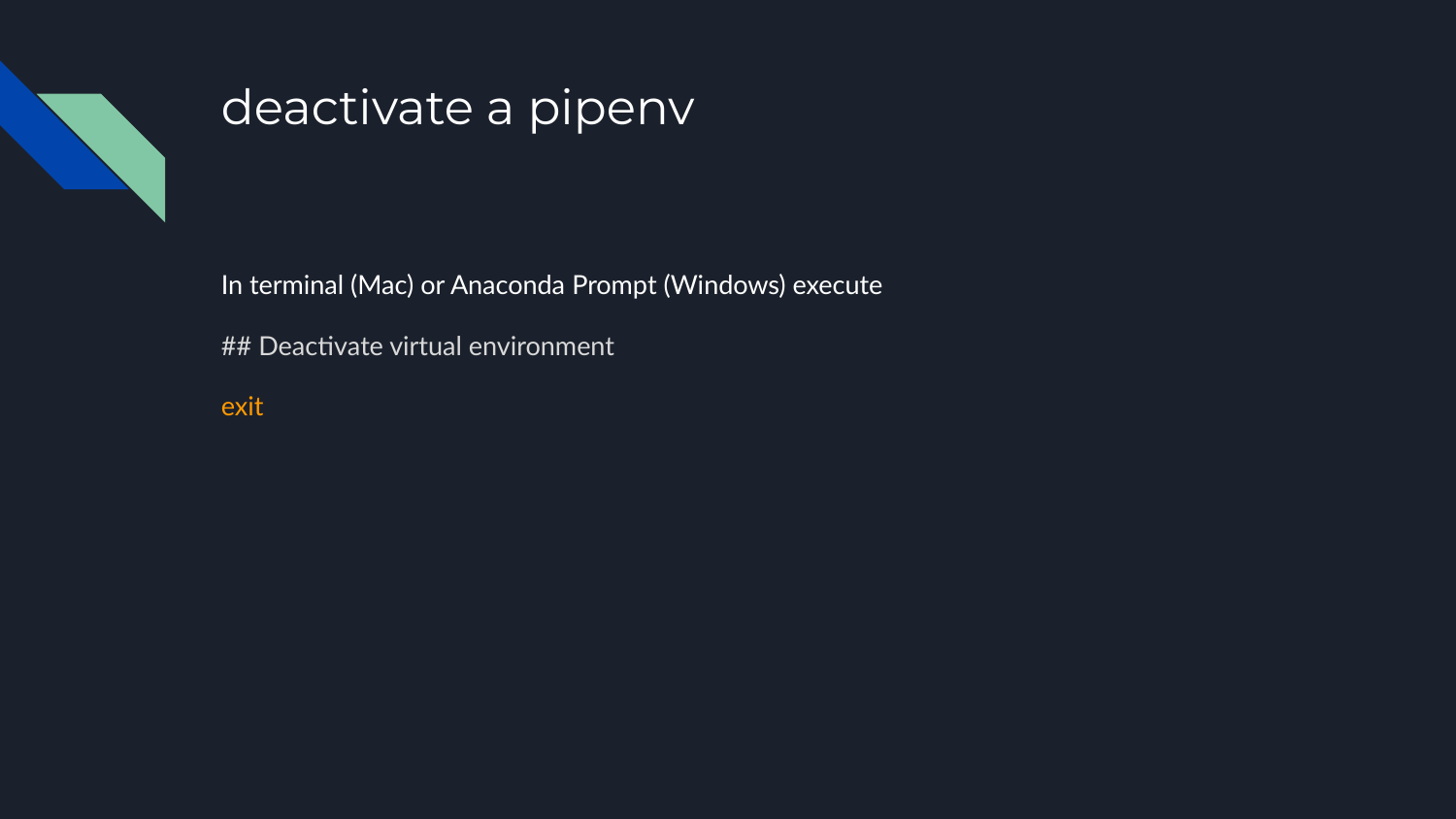

# deactivate a pipenv
In terminal (Mac) or Anaconda Prompt (Windows) execute
## Deactivate virtual environment
exit